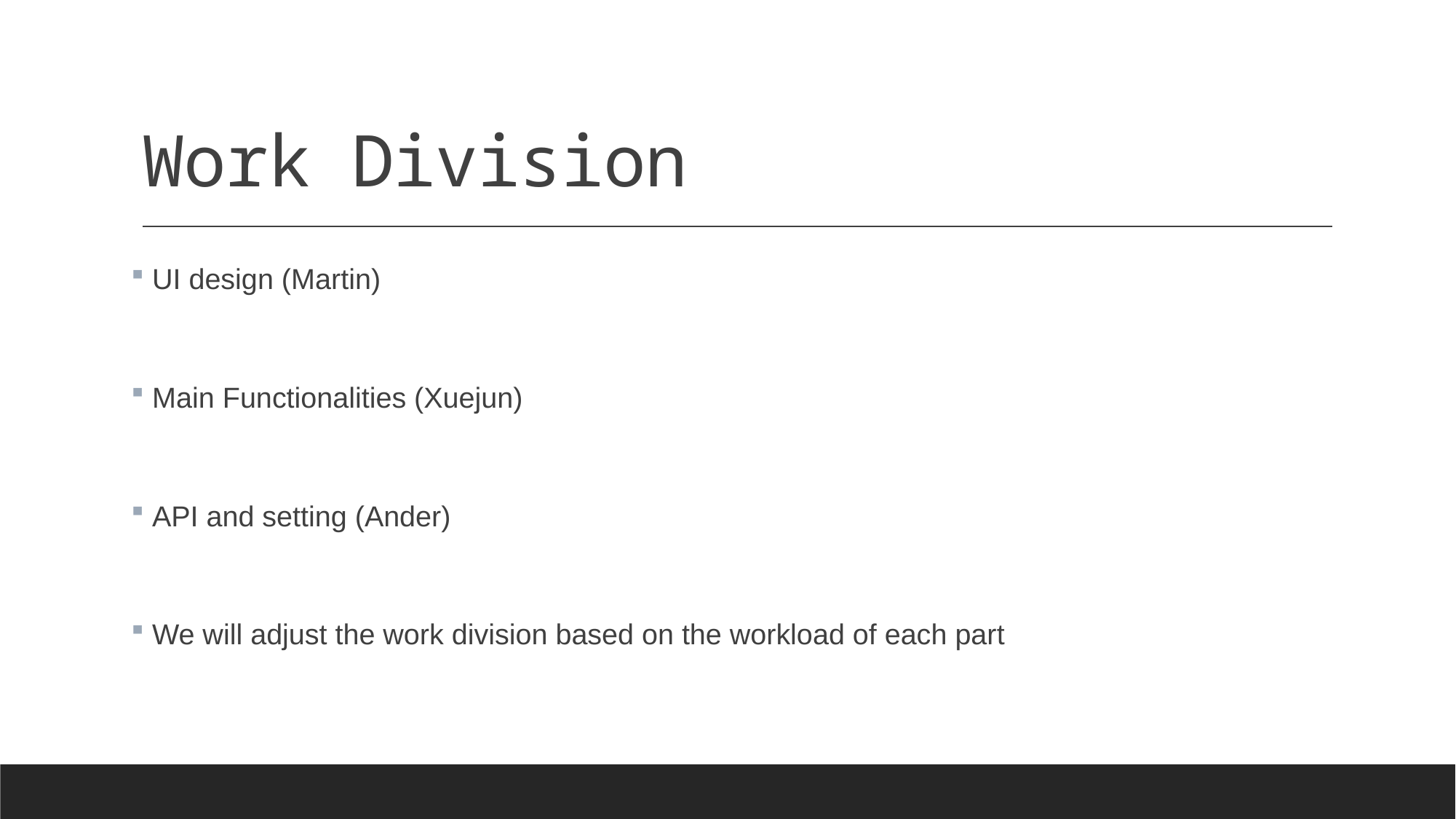

# Work Division
 UI design (Martin)

 Main Functionalities (Xuejun)

 API and setting (Ander)

 We will adjust the work division based on the workload of each part